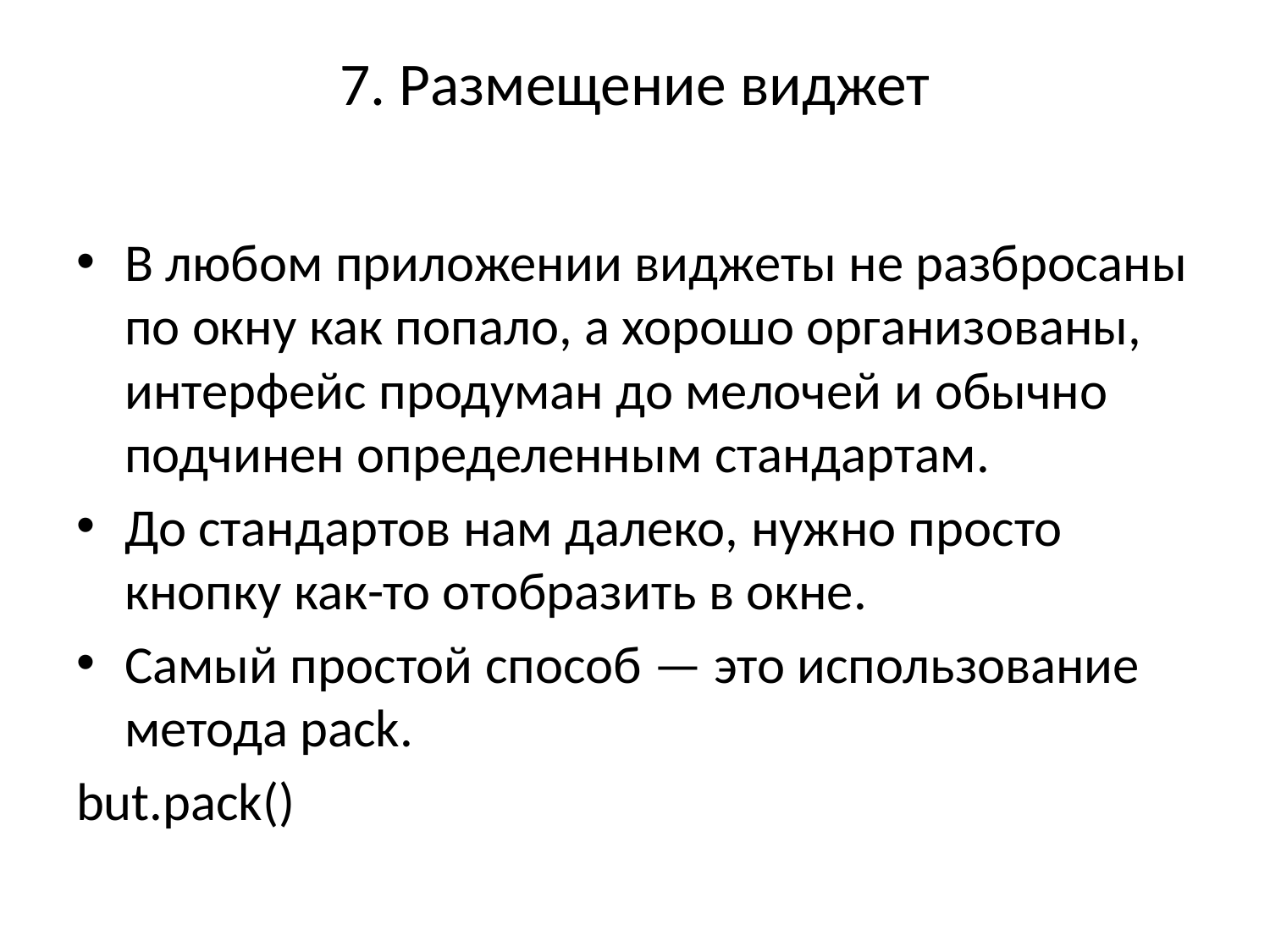

# 7. Размещение виджет
В любом приложении виджеты не разбросаны по окну как попало, а хорошо организованы, интерфейс продуман до мелочей и обычно подчинен определенным стандартам.
До стандартов нам далеко, нужно просто кнопку как-то отобразить в окне.
Самый простой способ — это использование метода pack.
but.pack()